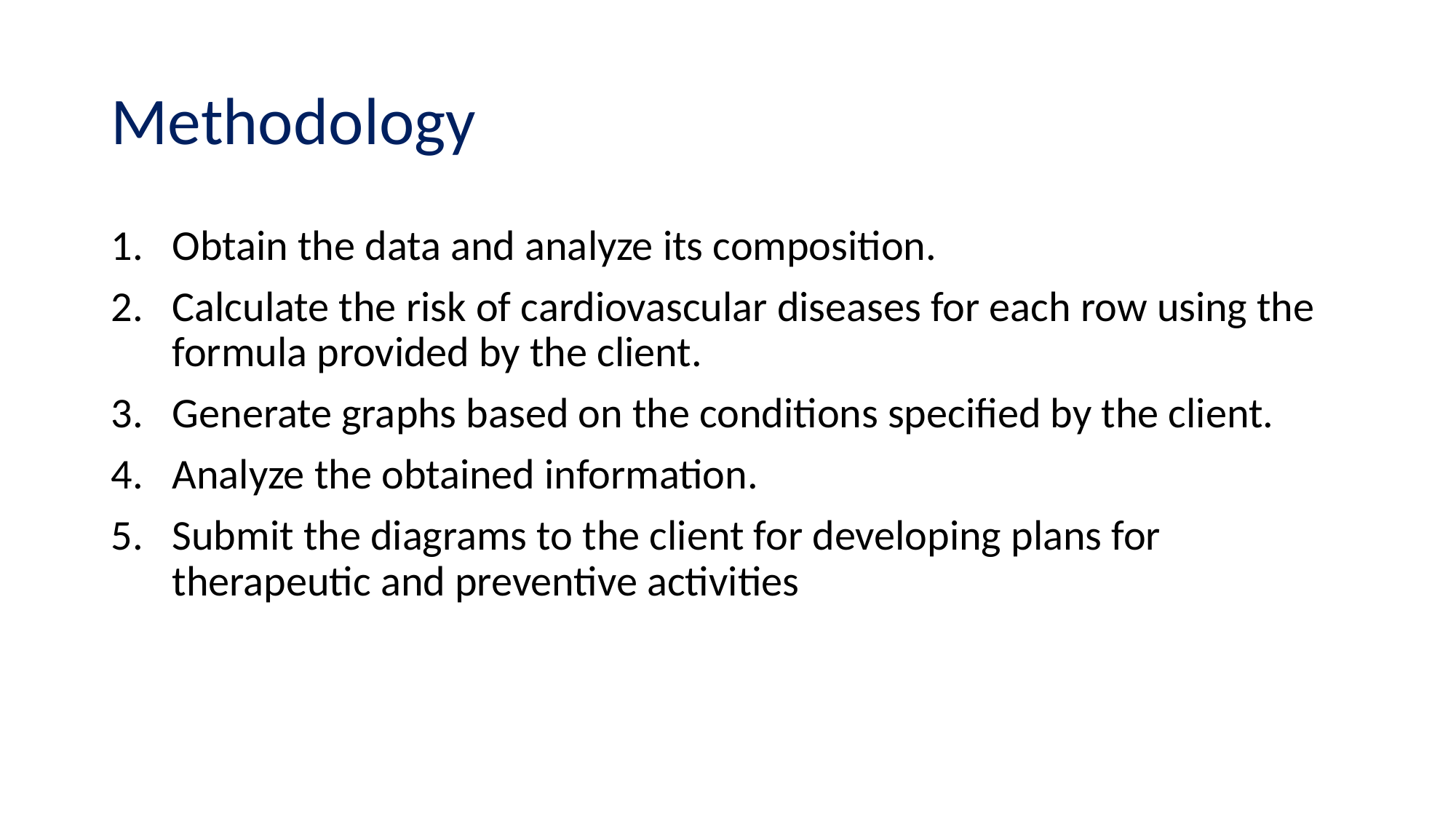

# Methodology
Obtain the data and analyze its composition.
Calculate the risk of cardiovascular diseases for each row using the formula provided by the client.
Generate graphs based on the conditions specified by the client.
Analyze the obtained information.
Submit the diagrams to the client for developing plans for therapeutic and preventive activities